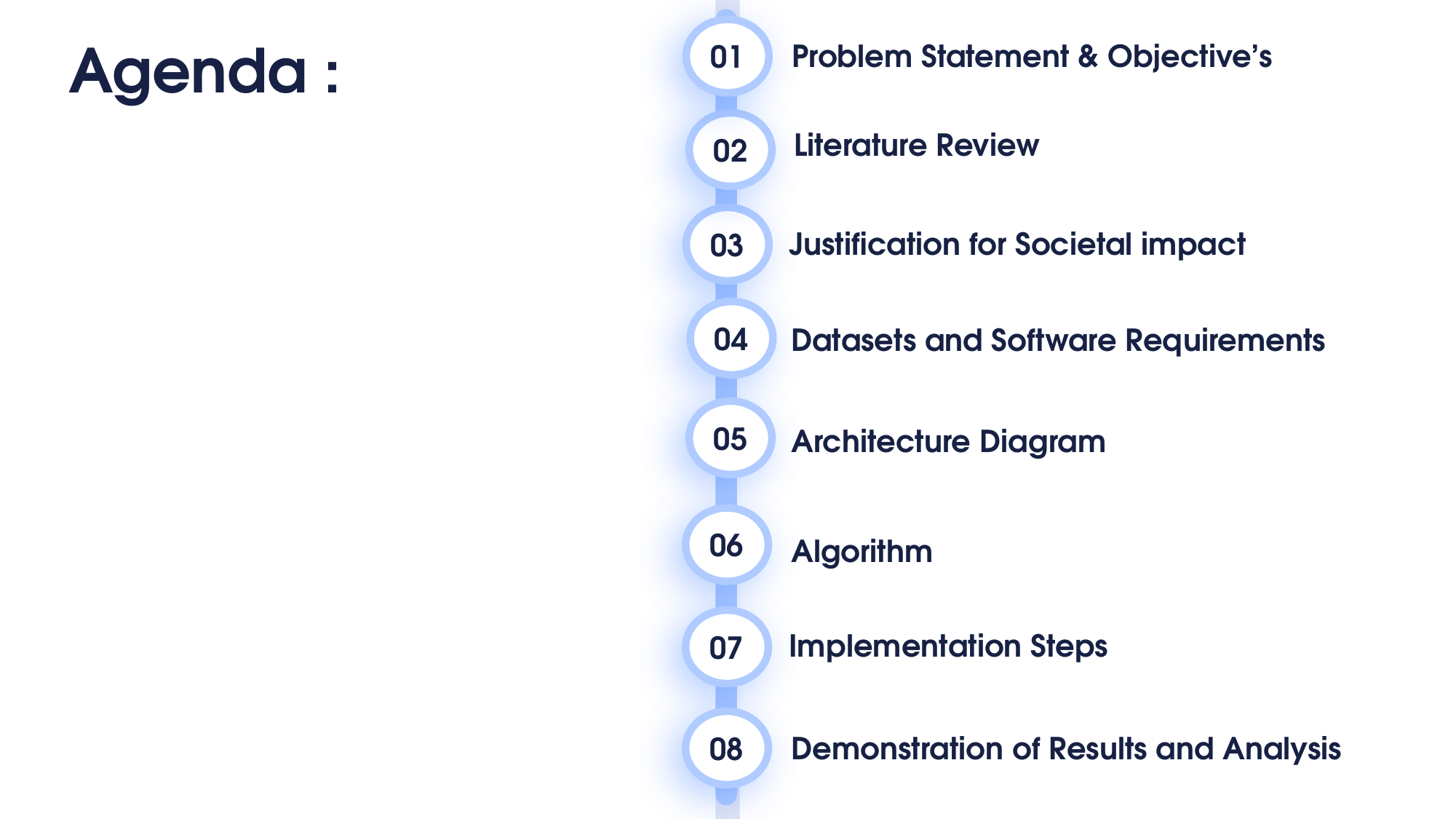

01
Agenda :

Problem Statement & Objective’s

02
Literature Review

03
Justification for Societal impact
04
Datasets and Software Requirements
05
Architecture Diagram
06
Algorithm
07
Implementation Steps
08
Demonstration of Results and Analysis